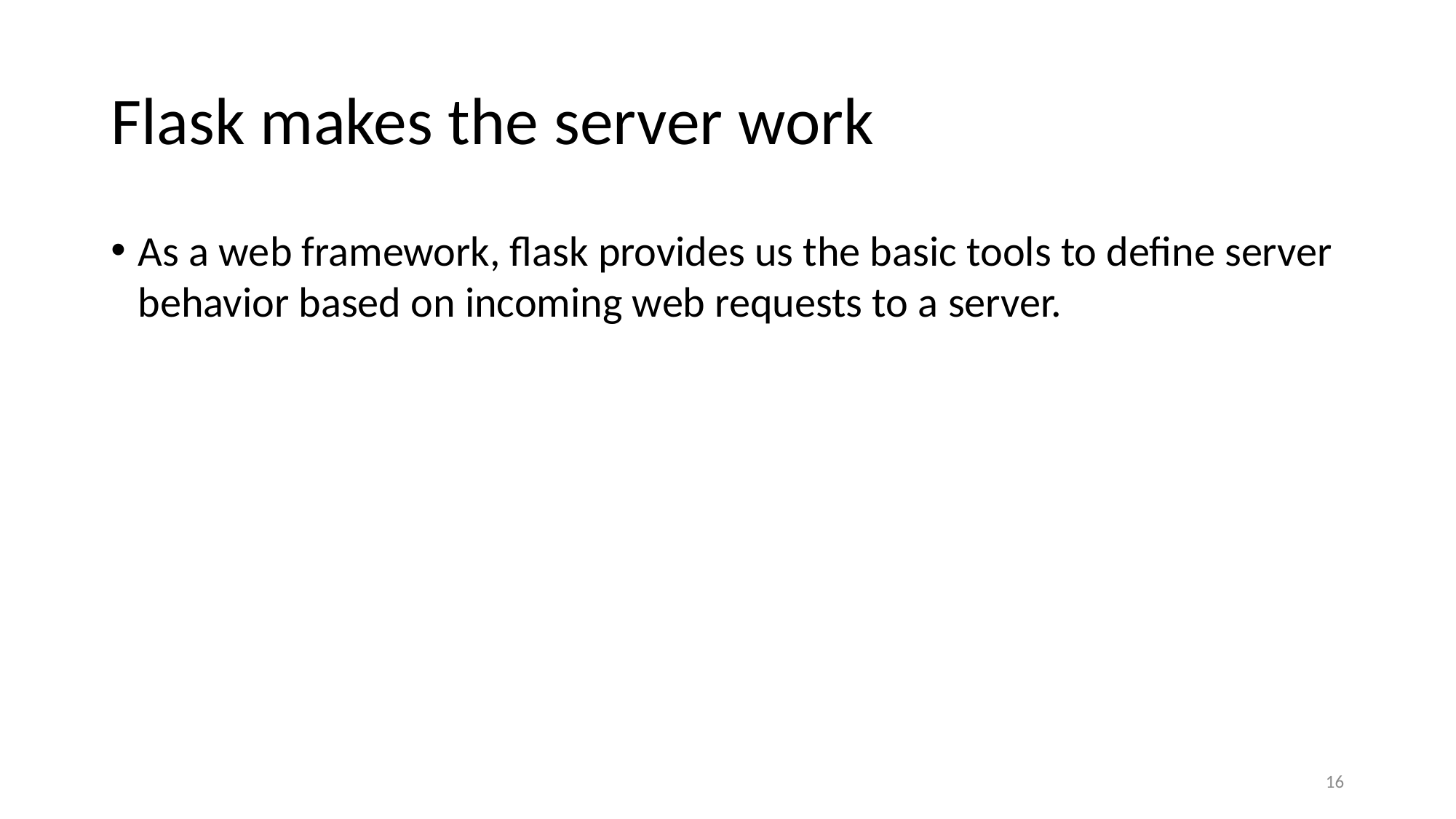

# Flask makes the server work
As a web framework, flask provides us the basic tools to define server behavior based on incoming web requests to a server.
16